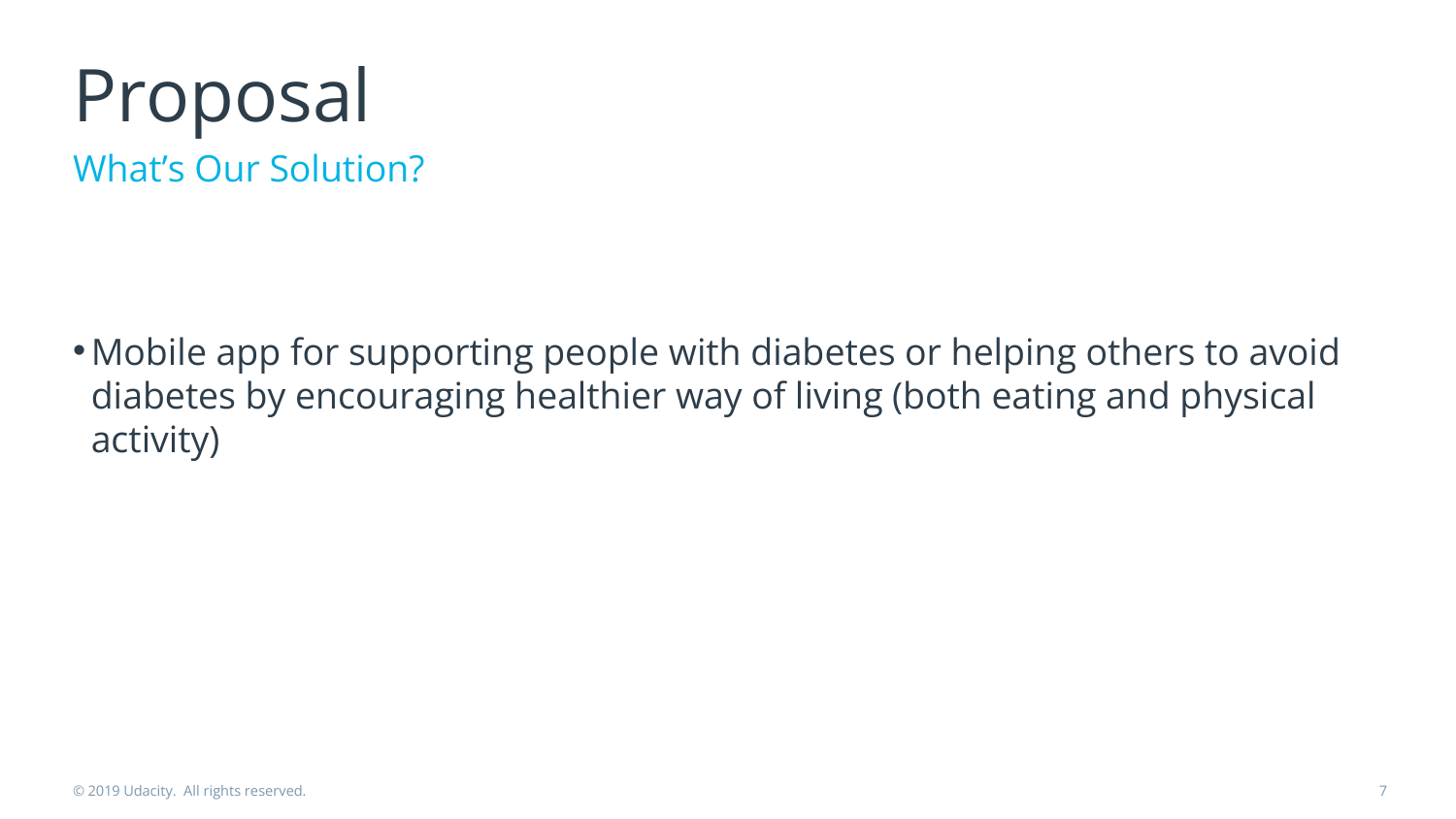

# Proposal
What’s Our Solution?
Mobile app for supporting people with diabetes or helping others to avoid diabetes by encouraging healthier way of living (both eating and physical activity)

© 2019 Udacity.  All rights reserved.
7